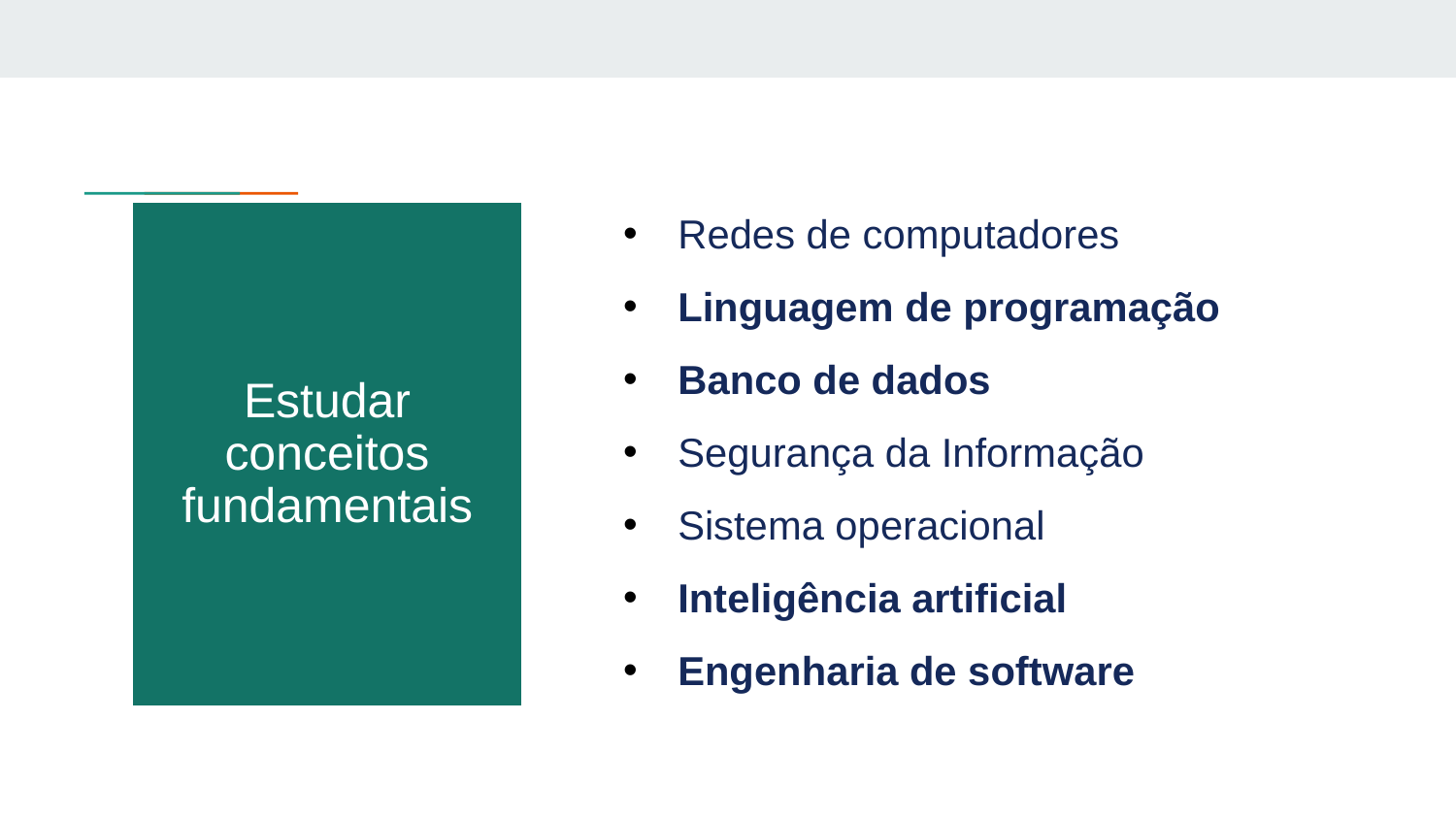

Redes de computadores
Linguagem de programação
Banco de dados
Segurança da Informação
Sistema operacional
Inteligência artificial
Engenharia de software

Estudar conceitos fundamentais